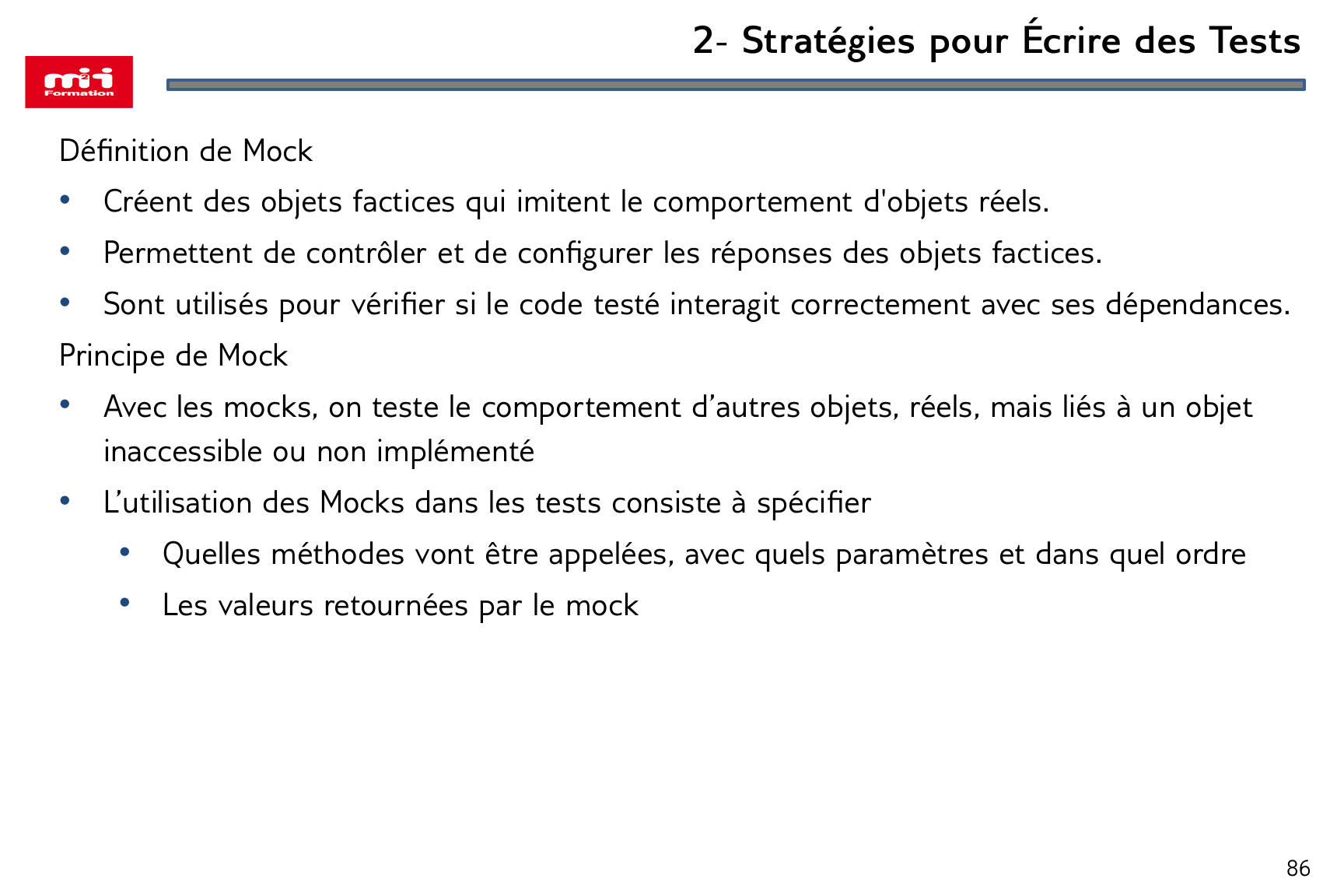

2- Stratégies pour Écrire des Tests
Définition de Mock
Créent des objets factices qui imitent le comportement d'objets réels.
Permettent de contrôler et de configurer les réponses des objets factices.
Sont utilisés pour vérifier si le code testé interagit correctement avec ses dépendances.
Principe de Mock
Avec les mocks, on teste le comportement d’autres objets, réels, mais liés à un objet inaccessible ou non implémenté
L’utilisation des Mocks dans les tests consiste à spéciﬁer
Quelles méthodes vont être appelées, avec quels paramètres et dans quel ordre
Les valeurs retournées par le mock
86